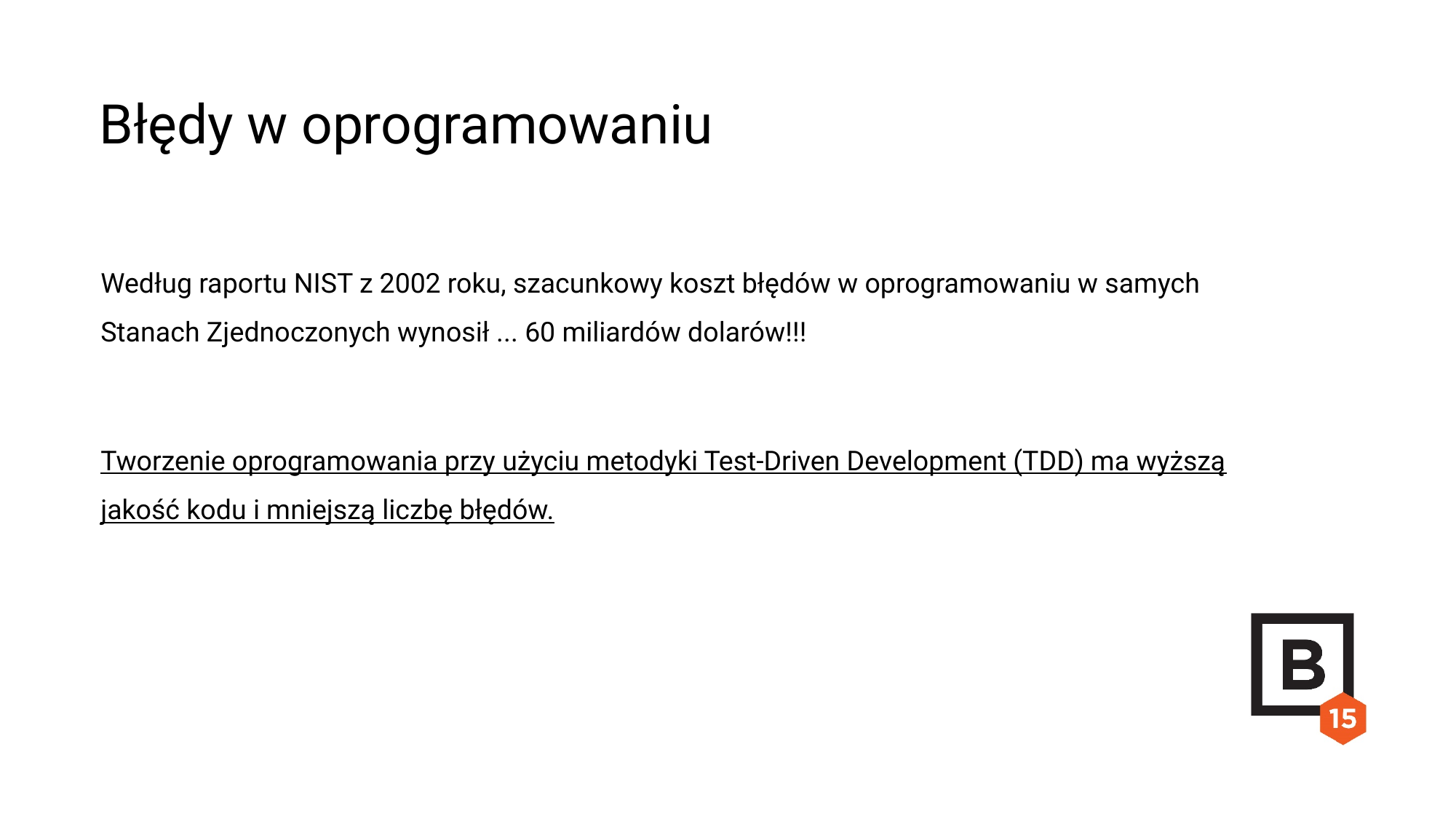

Błędy w oprogramowaniu

Według raportu NIST z 2002 roku, szacunkowy koszt błędów w oprogramowaniu w samych Stanach Zjednoczonych wynosił ... 60 miliardów dolarów!!!

Tworzenie oprogramowania przy użyciu metodyki Test-Driven Development (TDD) ma wyższą jakość kodu i mniejszą liczbę błędów.